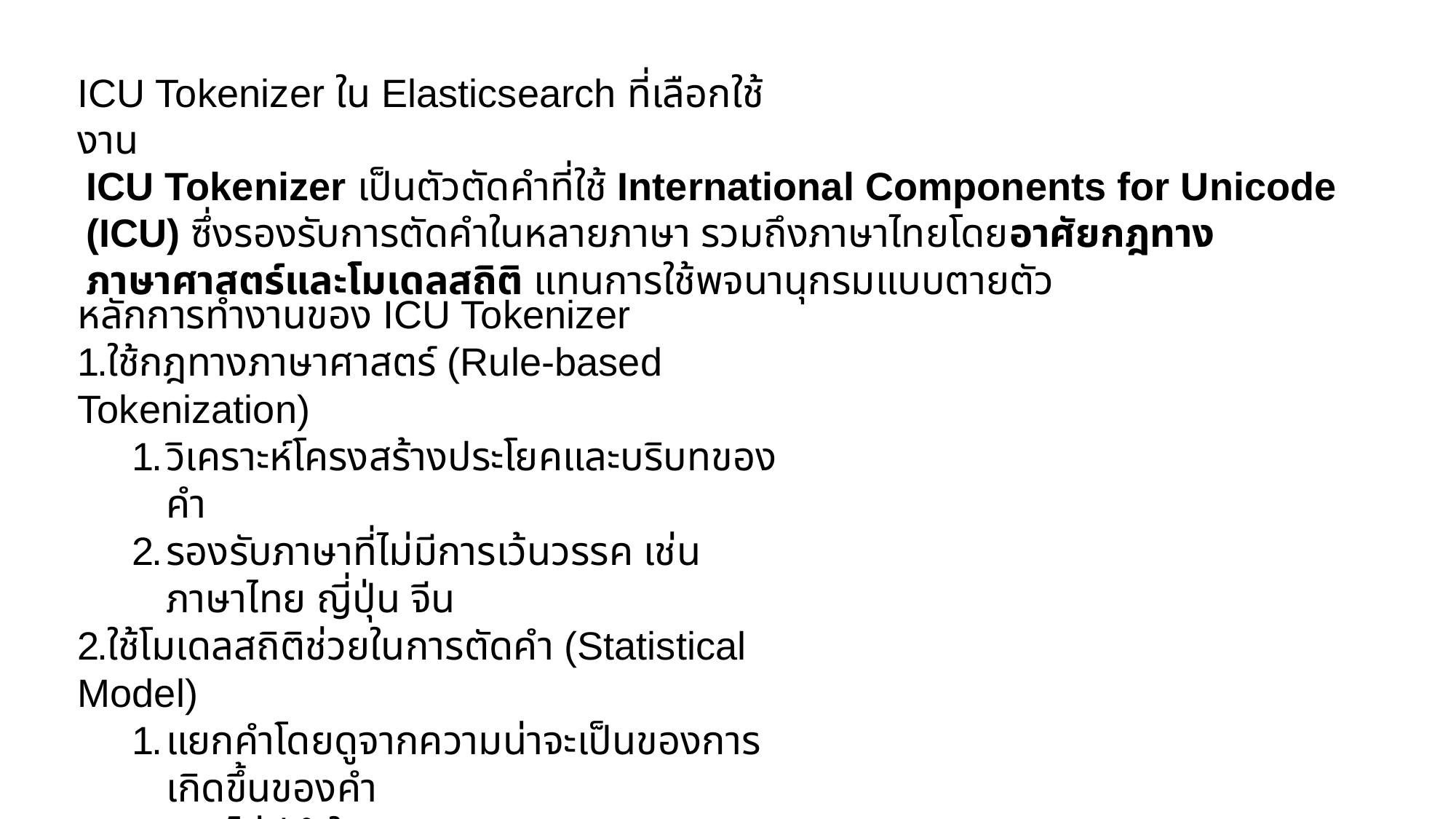

ICU Tokenizer ใน Elasticsearch ที่เลือกใช้งาน
ICU Tokenizer เป็นตัวตัดคำที่ใช้ International Components for Unicode (ICU) ซึ่งรองรับการตัดคำในหลายภาษา รวมถึงภาษาไทยโดยอาศัยกฎทางภาษาศาสตร์และโมเดลสถิติ แทนการใช้พจนานุกรมแบบตายตัว
หลักการทำงานของ ICU Tokenizer
ใช้กฎทางภาษาศาสตร์ (Rule-based Tokenization)
วิเคราะห์โครงสร้างประโยคและบริบทของคำ
รองรับภาษาที่ไม่มีการเว้นวรรค เช่น ภาษาไทย ญี่ปุ่น จีน
ใช้โมเดลสถิติช่วยในการตัดคำ (Statistical Model)
แยกคำโดยดูจากความน่าจะเป็นของการเกิดขึ้นของคำ
หากไม่มีคำในพจนานุกรม ระบบจะพิจารณาความเป็นไปได้ของการเป็นคำ